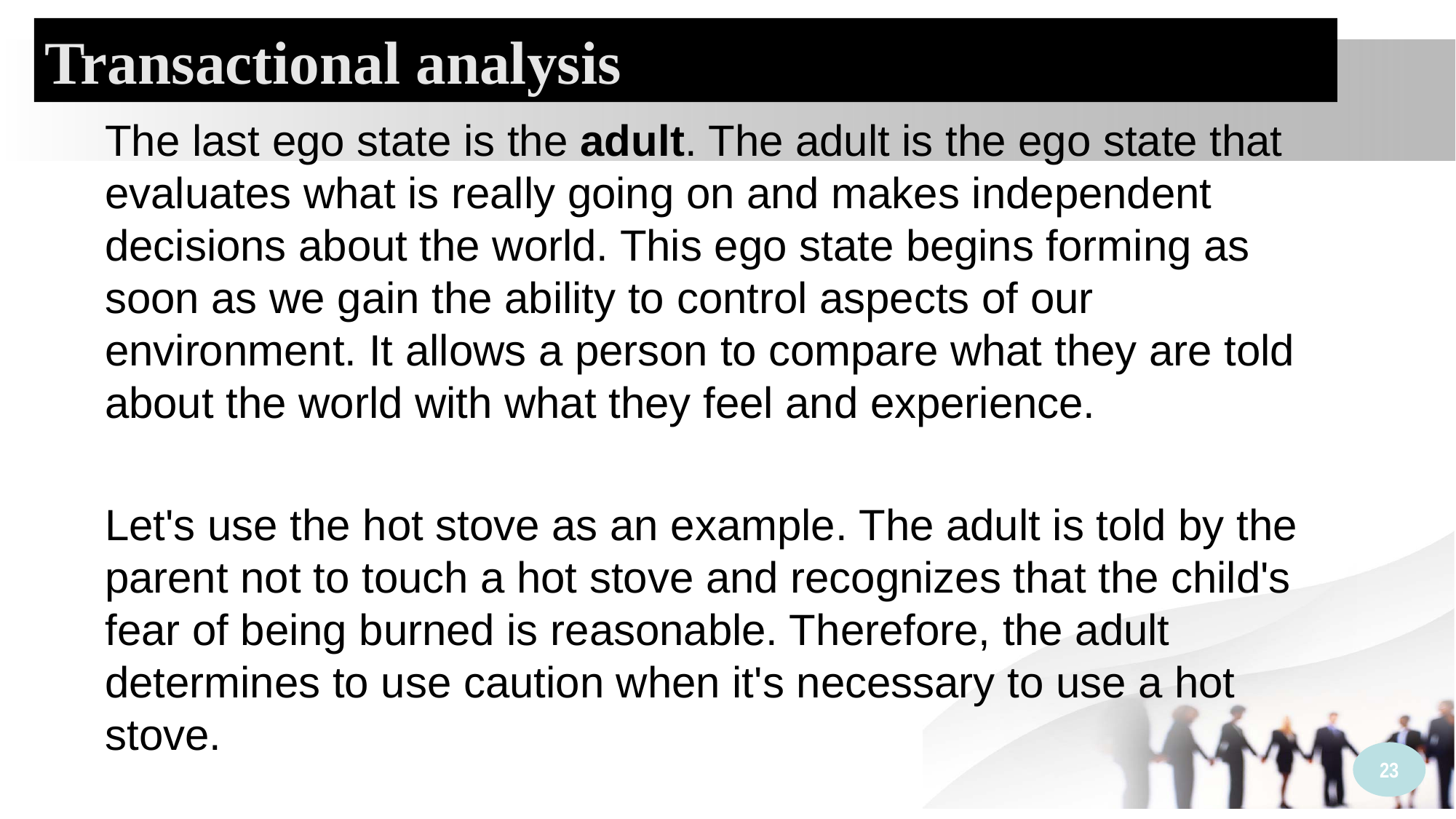

Transactional analysis
	The last ego state is the adult. The adult is the ego state that evaluates what is really going on and makes independent decisions about the world. This ego state begins forming as soon as we gain the ability to control aspects of our environment. It allows a person to compare what they are told about the world with what they feel and experience.

	Let's use the hot stove as an example. The adult is told by the parent not to touch a hot stove and recognizes that the child's fear of being burned is reasonable. Therefore, the adult determines to use caution when it's necessary to use a hot stove.

23